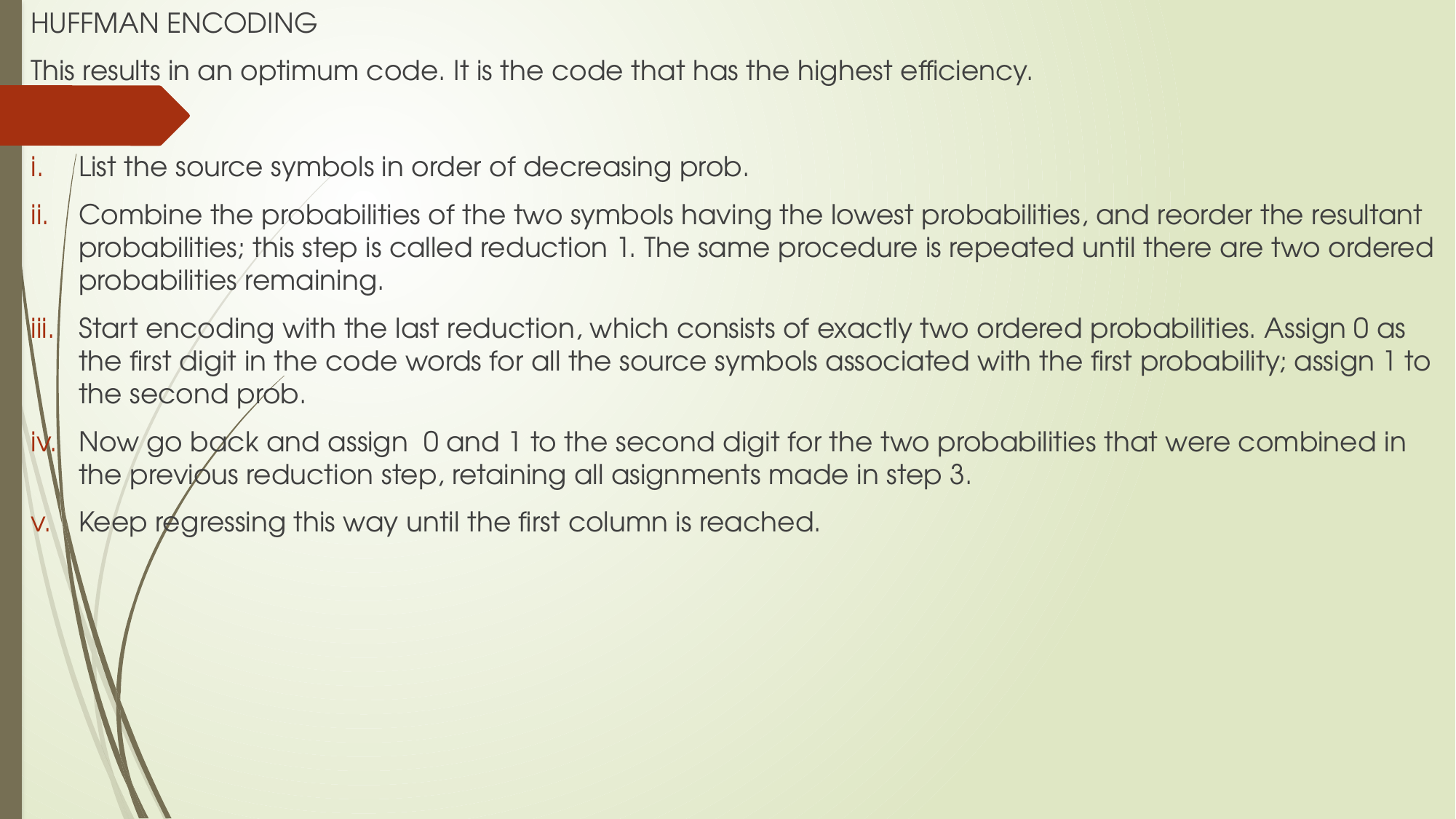

HUFFMAN ENCODING
This results in an optimum code. It is the code that has the highest efficiency.

List the source symbols in order of decreasing prob.
Combine the probabilities of the two symbols having the lowest probabilities, and reorder the resultant probabilities; this step is called reduction 1. The same procedure is repeated until there are two ordered probabilities remaining.
Start encoding with the last reduction, which consists of exactly two ordered probabilities. Assign 0 as the first digit in the code words for all the source symbols associated with the first probability; assign 1 to the second prob.
Now go back and assign  0 and 1 to the second digit for the two probabilities that were combined in the previous reduction step, retaining all asignments made in step 3.
Keep regressing this way until the first column is reached.